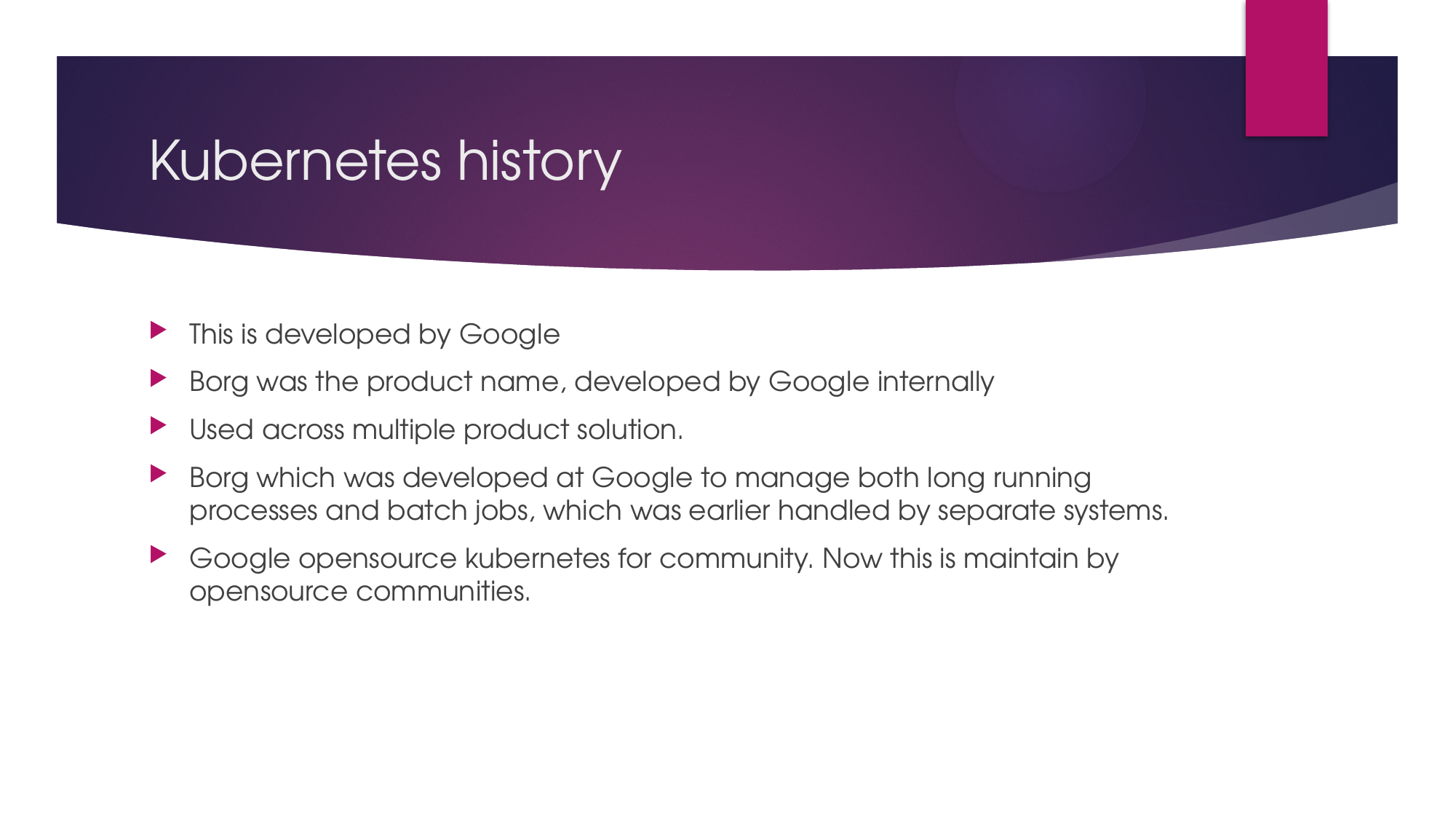

# Kubernetes history
This is developed by Google
Borg was the product name, developed by Google internally
Used across multiple product solution.
Borg which was developed at Google to manage both long running processes and batch jobs, which was earlier handled by separate systems.
Google opensource kubernetes for community. Now this is maintain by opensource communities.